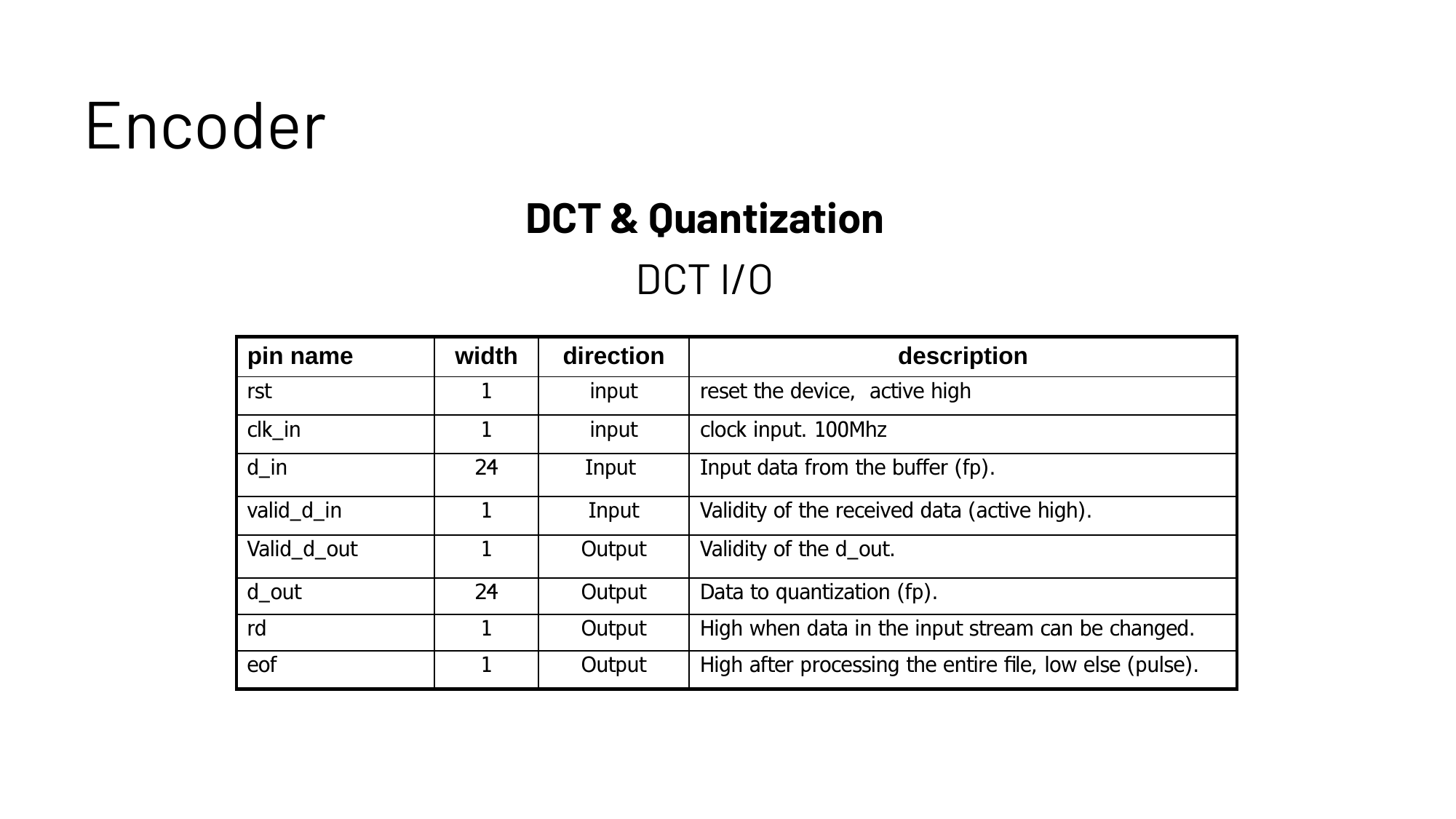

# Encoder
DCT & Quantization
DCT I/O
| pin name | width | direction | description |
| --- | --- | --- | --- |
| rst | 1 | input | reset the device, active high |
| clk\_in | 1 | input | clock input. 100Mhz |
| d\_in | 24 | Input | Input data from the buffer (fp). |
| valid\_d\_in | 1 | Input | Validity of the received data (active high). |
| Valid\_d\_out | 1 | Output | Validity of the d\_out. |
| d\_out | 24 | Output | Data to quantization (fp). |
| rd | 1 | Output | High when data in the input stream can be changed. |
| eof | 1 | Output | High after processing the entire file, low else (pulse). |